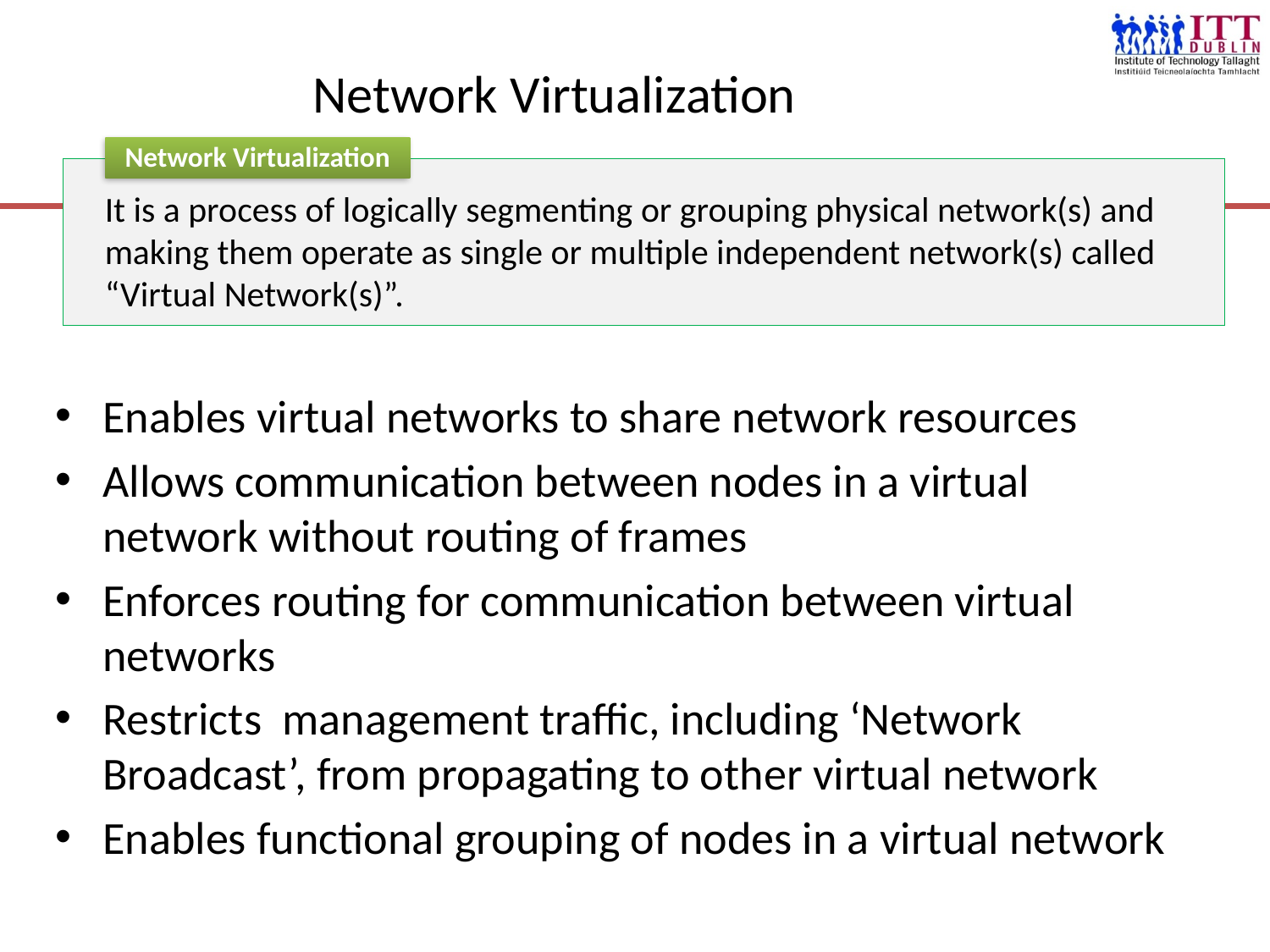

# Network Virtualization
Network Virtualization

It is a process of logically segmenting or grouping physical network(s) and making them operate as single or multiple independent network(s) called “Virtual Network(s)”.
Enables virtual networks to share network resources
Allows communication between nodes in a virtual network without routing of frames
Enforces routing for communication between virtual networks
Restricts  management traffic, including ‘Network Broadcast’, from propagating to other virtual network
Enables functional grouping of nodes in a virtual network